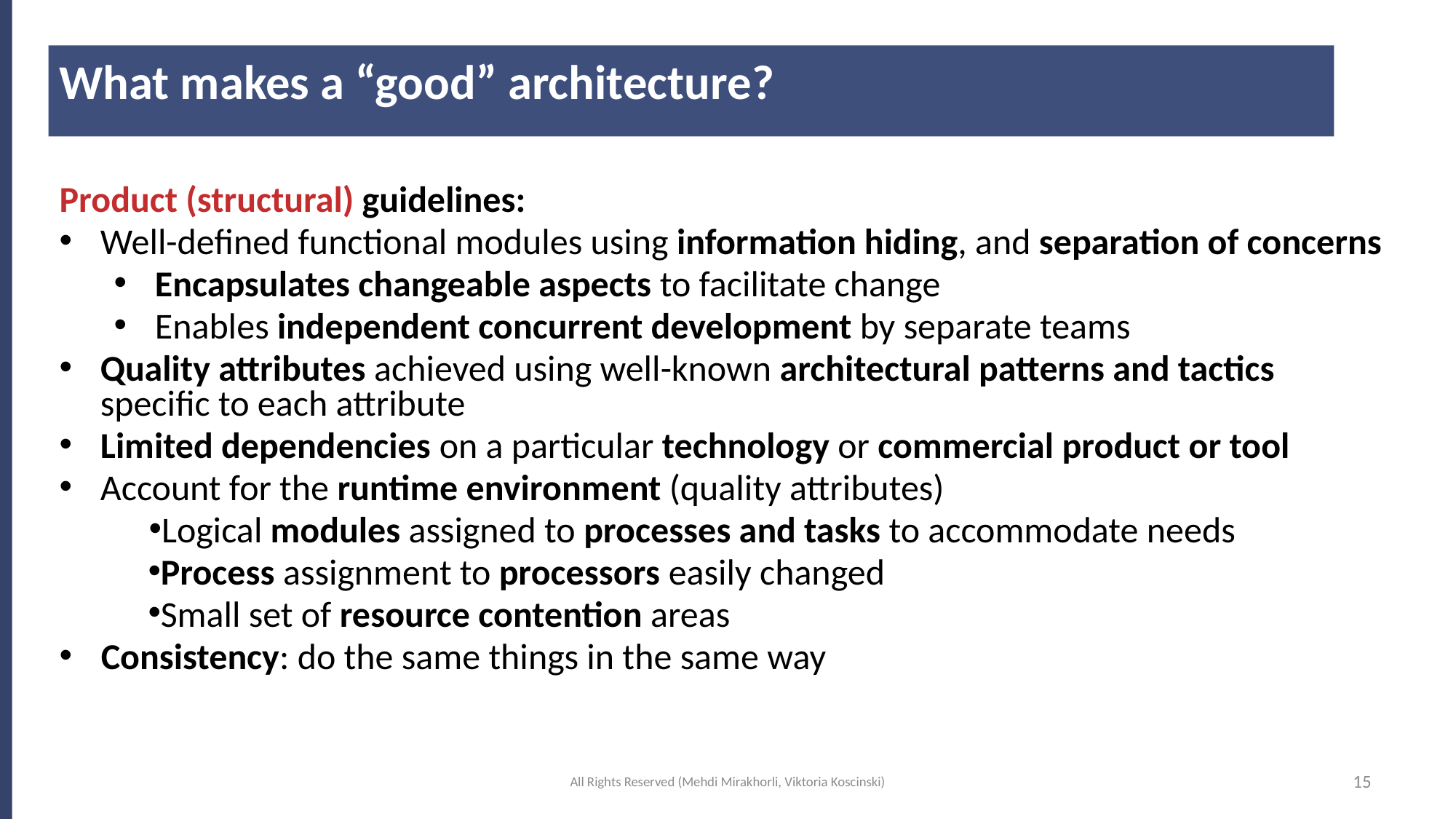

What makes a “good” architecture?
Product (structural) guidelines:
Well-defined functional modules using information hiding, and separation of concerns
Encapsulates changeable aspects to facilitate change
Enables independent concurrent development by separate teams
Quality attributes achieved using well-known architectural patterns and tactics specific to each attribute
Limited dependencies on a particular technology or commercial product or tool
Account for the runtime environment (quality attributes)
Logical modules assigned to processes and tasks to accommodate needs
Process assignment to processors easily changed
Small set of resource contention areas
Consistency: do the same things in the same way

All Rights Reserved (Mehdi Mirakhorli, Viktoria Koscinski)
15